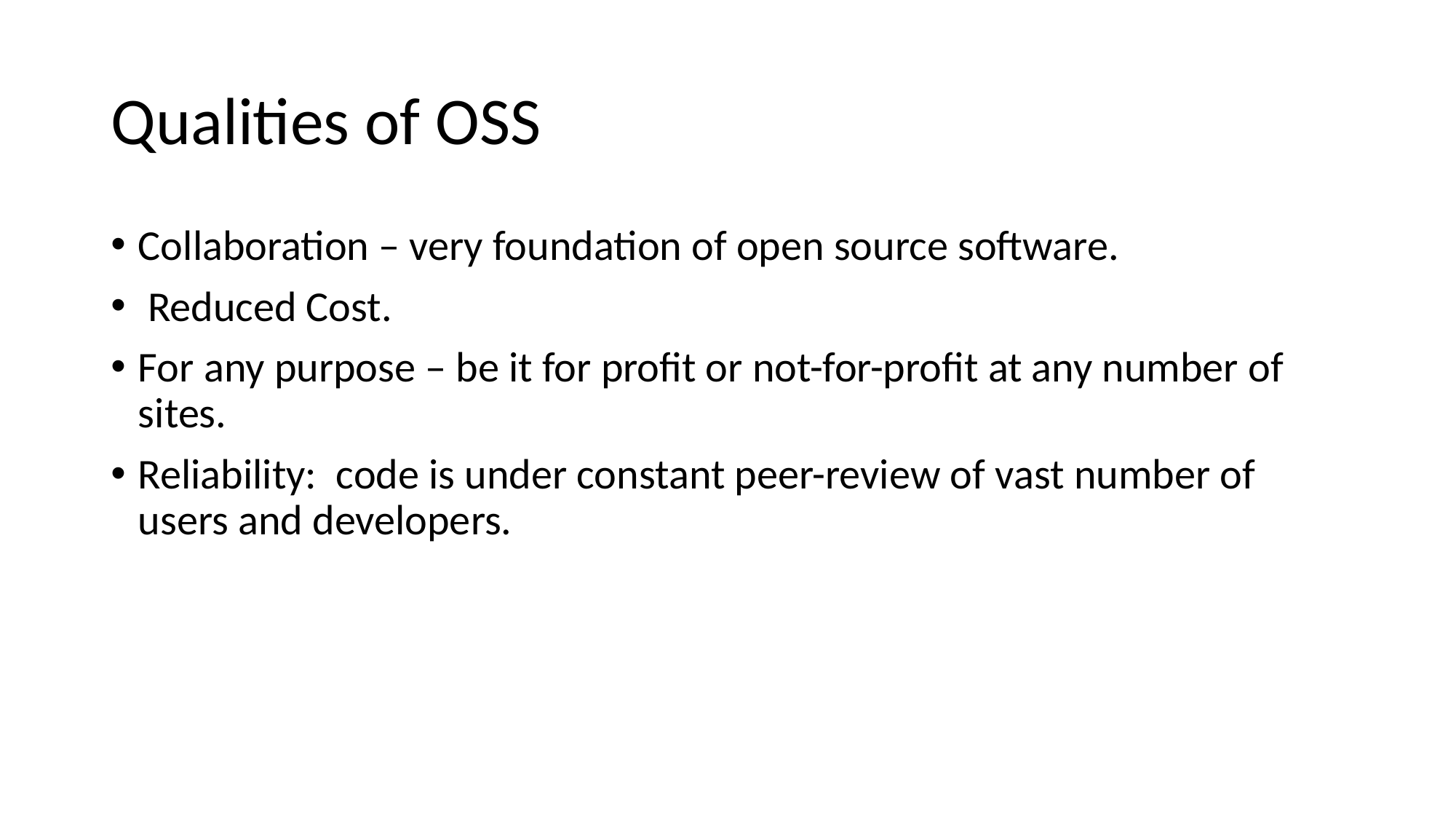

# Qualities of OSS
Collaboration – very foundation of open source software.
 Reduced Cost.
For any purpose – be it for profit or not-for-profit at any number of sites.
Reliability:  code is under constant peer-review of vast number of users and developers.